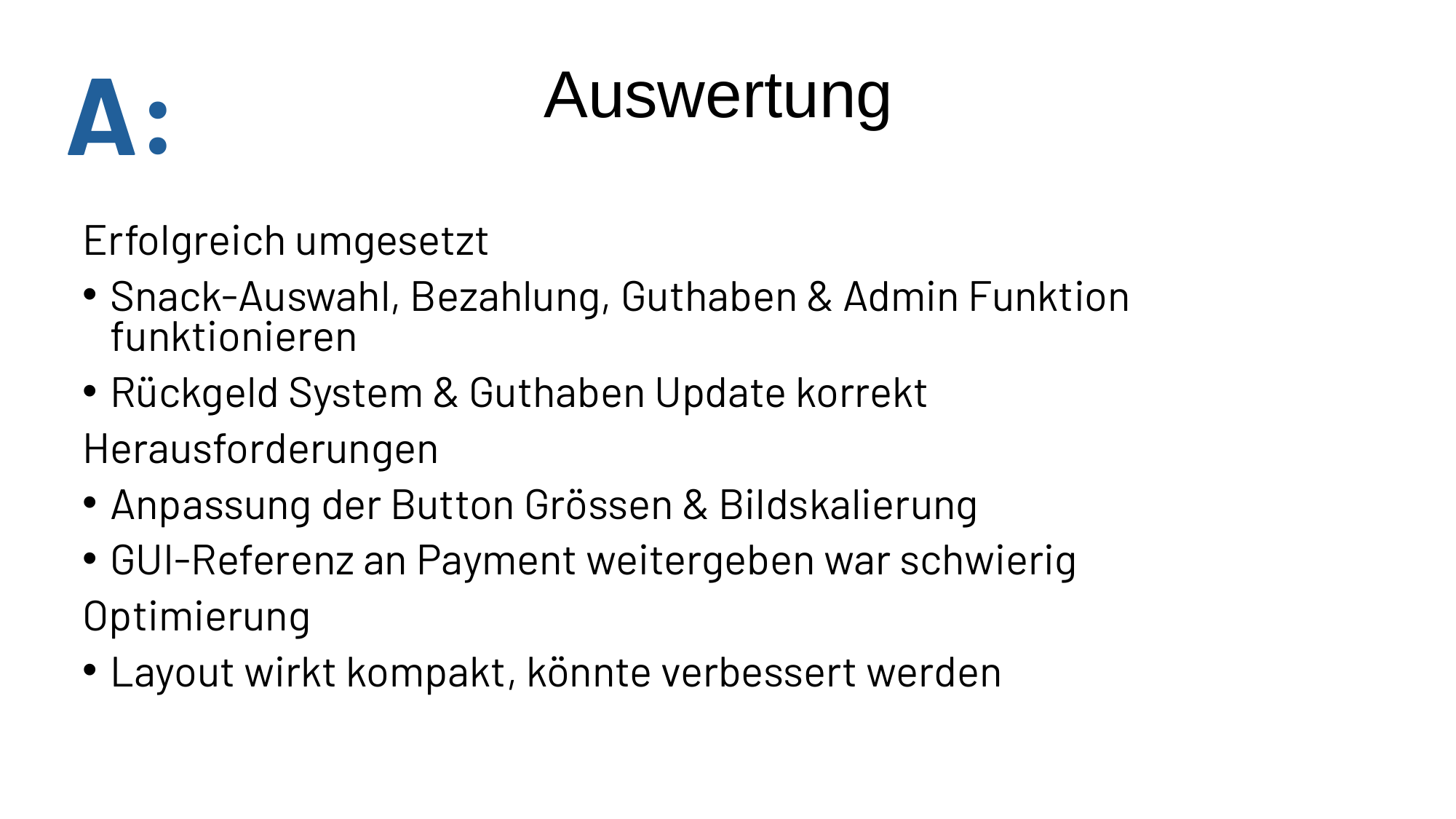

A:

# Auswertung
Erfolgreich umgesetzt
Snack-Auswahl, Bezahlung, Guthaben & Admin Funktion funktionieren
Rückgeld System & Guthaben Update korrekt
Herausforderungen
Anpassung der Button Grössen & Bildskalierung
GUI-Referenz an Payment weitergeben war schwierig
Optimierung
Layout wirkt kompakt, könnte verbessert werden